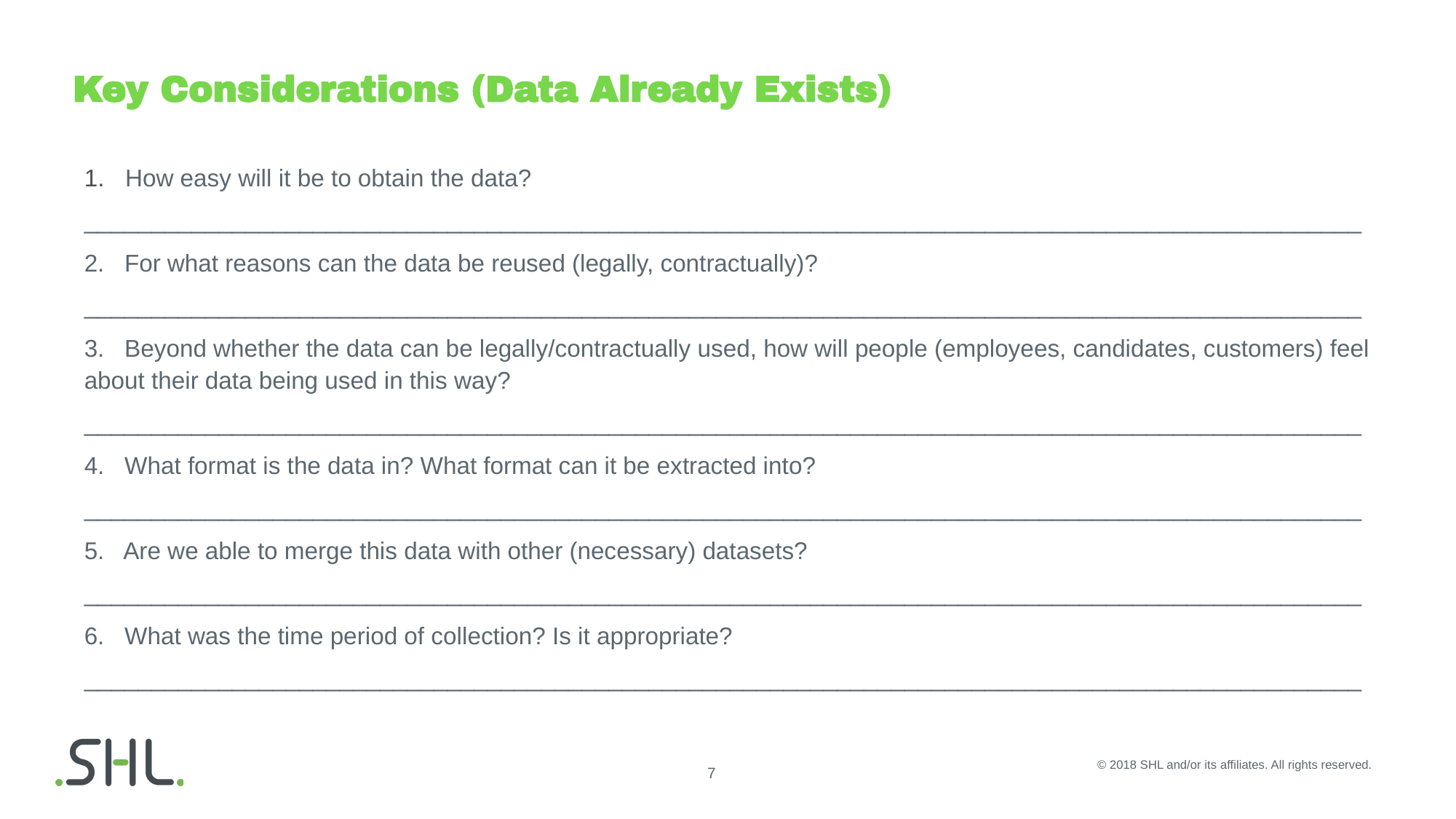

# Key Considerations (Data Already Exists)
How easy will it be to obtain the data?
_______________________________________________________________________________________________
2.   For what reasons can the data be reused (legally, contractually)?
_______________________________________________________________________________________________
3.   Beyond whether the data can be legally/contractually used, how will people (employees, candidates, customers) feel about their data being used in this way?
_______________________________________________________________________________________________
4.   What format is the data in? What format can it be extracted into?
_______________________________________________________________________________________________
5.   Are we able to merge this data with other (necessary) datasets?
_______________________________________________________________________________________________
6.   What was the time period of collection? Is it appropriate?
_______________________________________________________________________________________________

© 2018 SHL and/or its affiliates. All rights reserved.